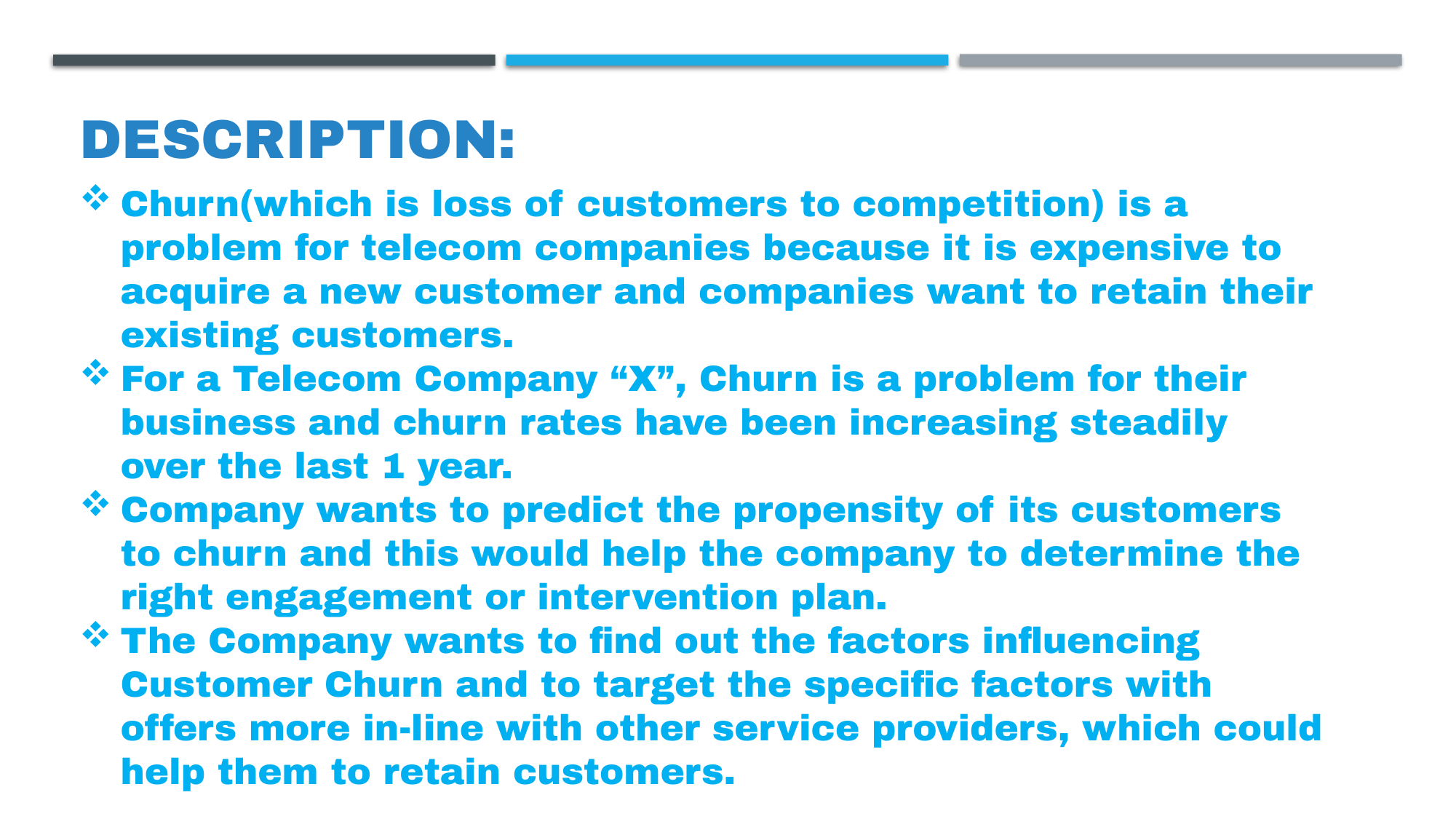

# Description:
Churn(which is loss of customers to competition) is a problem for telecom companies because it is expensive to acquire a new customer and companies want to retain their existing customers.
For a Telecom Company “X”, Churn is a problem for their business and churn rates have been increasing steadily over the last 1 year.
Company wants to predict the propensity of its customers to churn and this would help the company to determine the right engagement or intervention plan.
The Company wants to find out the factors influencing Customer Churn and to target the specific factors with offers more in-line with other service providers, which could help them to retain customers.